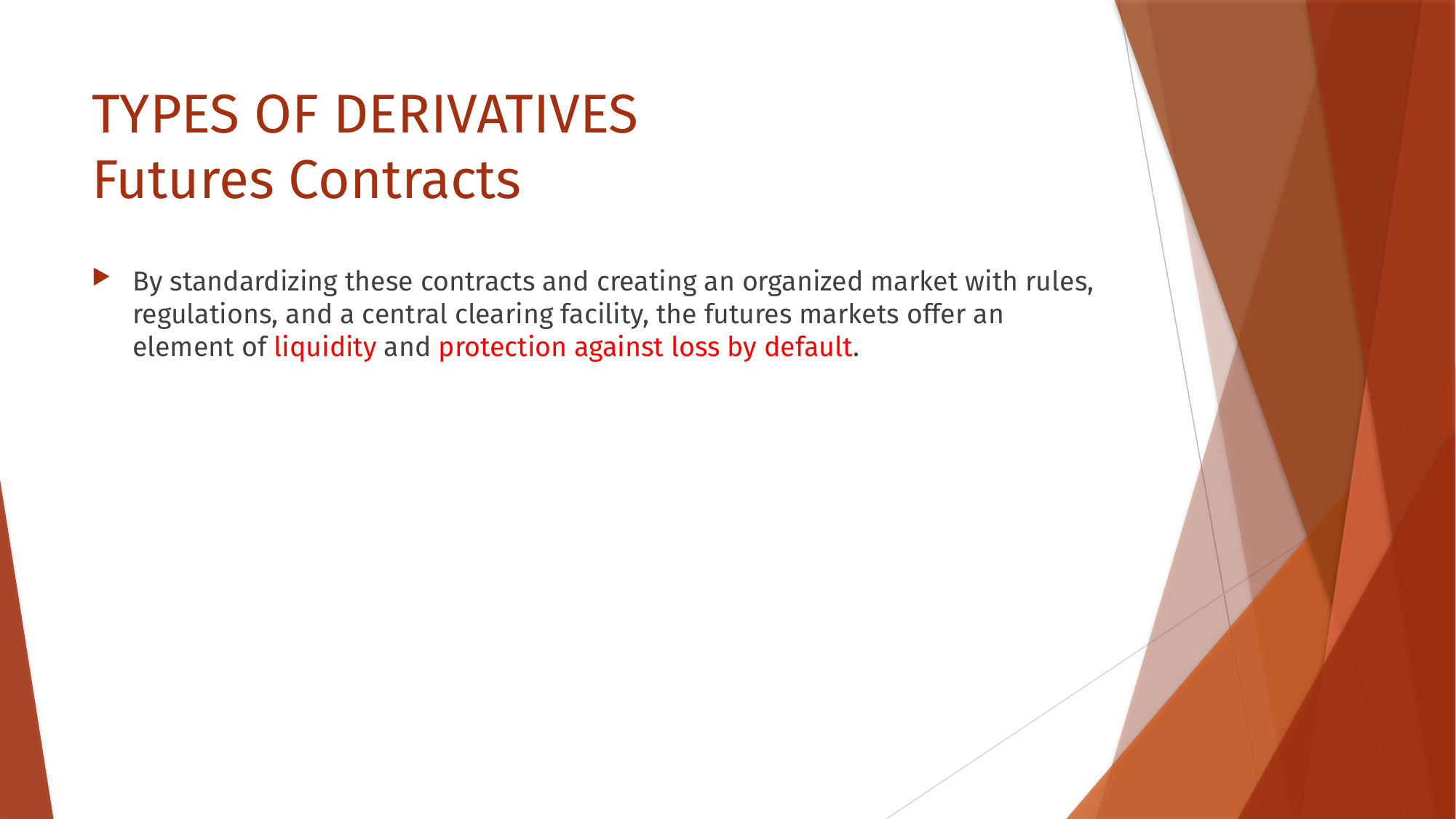

# TYPES OF DERIVATIVES Futures Contracts
By standardizing these contracts and creating an organized market with rules, regulations, and a central clearing facility, the futures markets offer an element of liquidity and protection against loss by default.